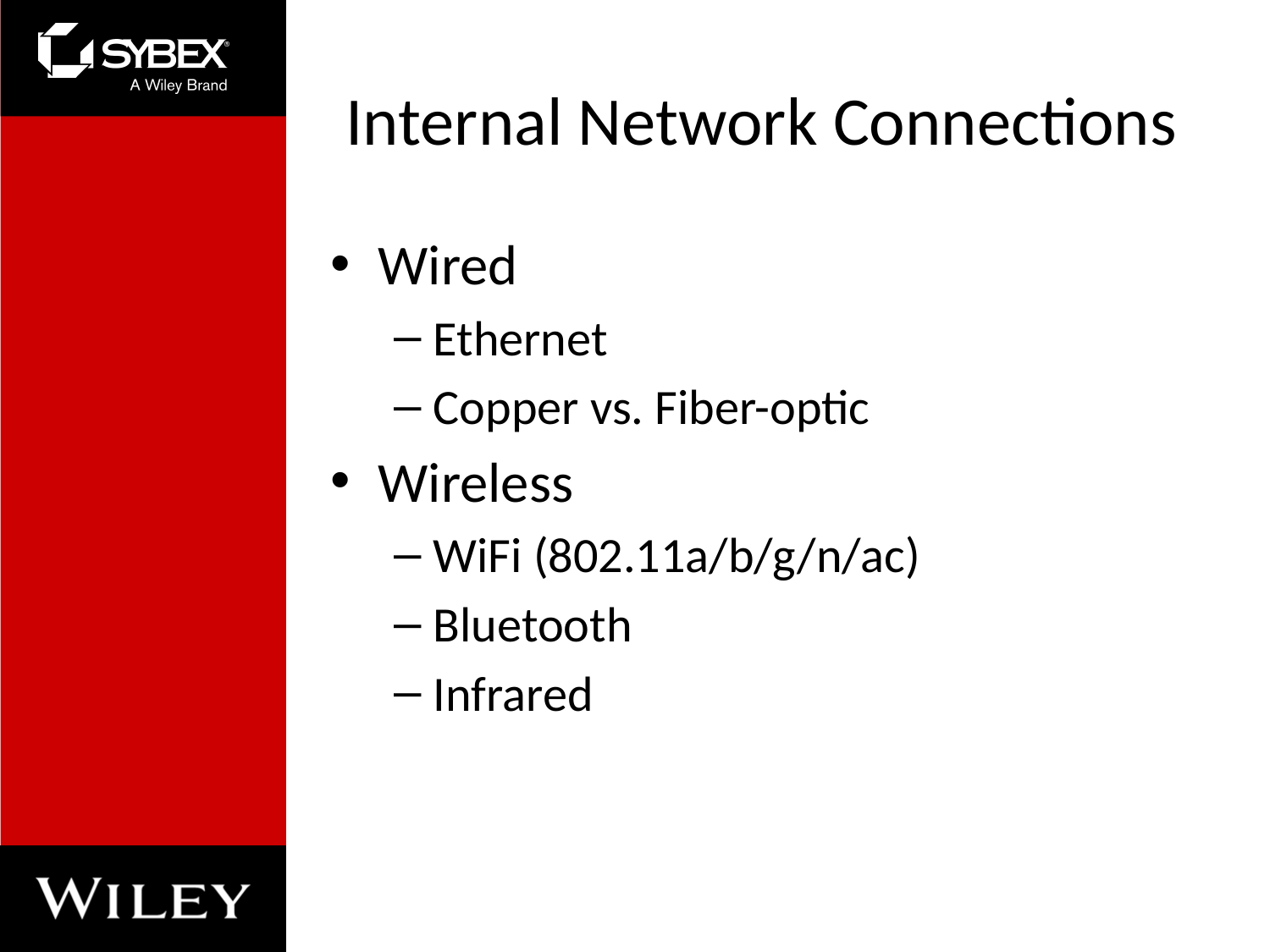

# Internal Network Connections
Wired
Ethernet
Copper vs. Fiber-optic
Wireless
WiFi (802.11a/b/g/n/ac)
Bluetooth
Infrared